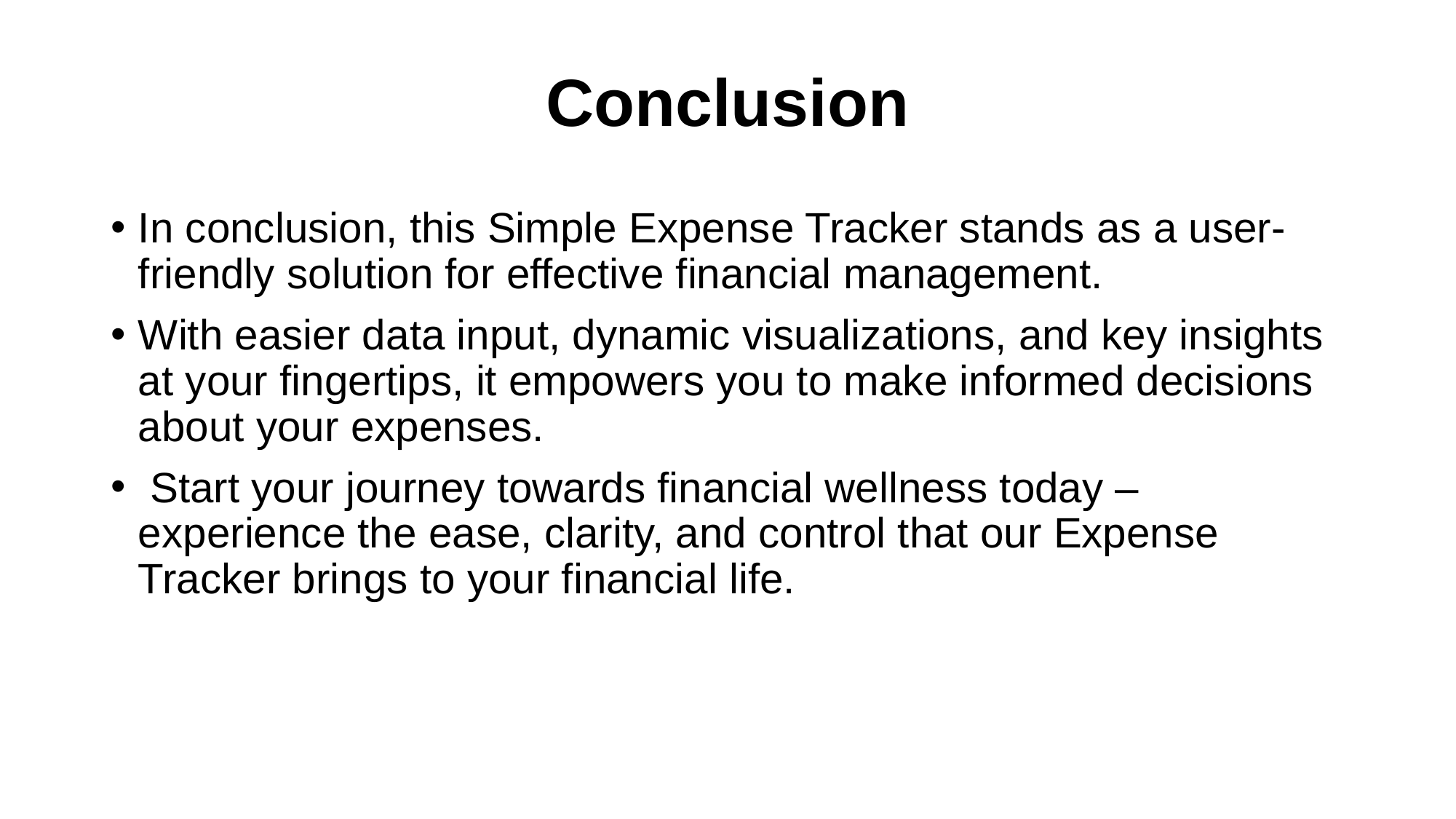

# Conclusion
In conclusion, this Simple Expense Tracker stands as a user-friendly solution for effective financial management.
With easier data input, dynamic visualizations, and key insights at your fingertips, it empowers you to make informed decisions about your expenses.
 Start your journey towards financial wellness today – experience the ease, clarity, and control that our Expense Tracker brings to your financial life.